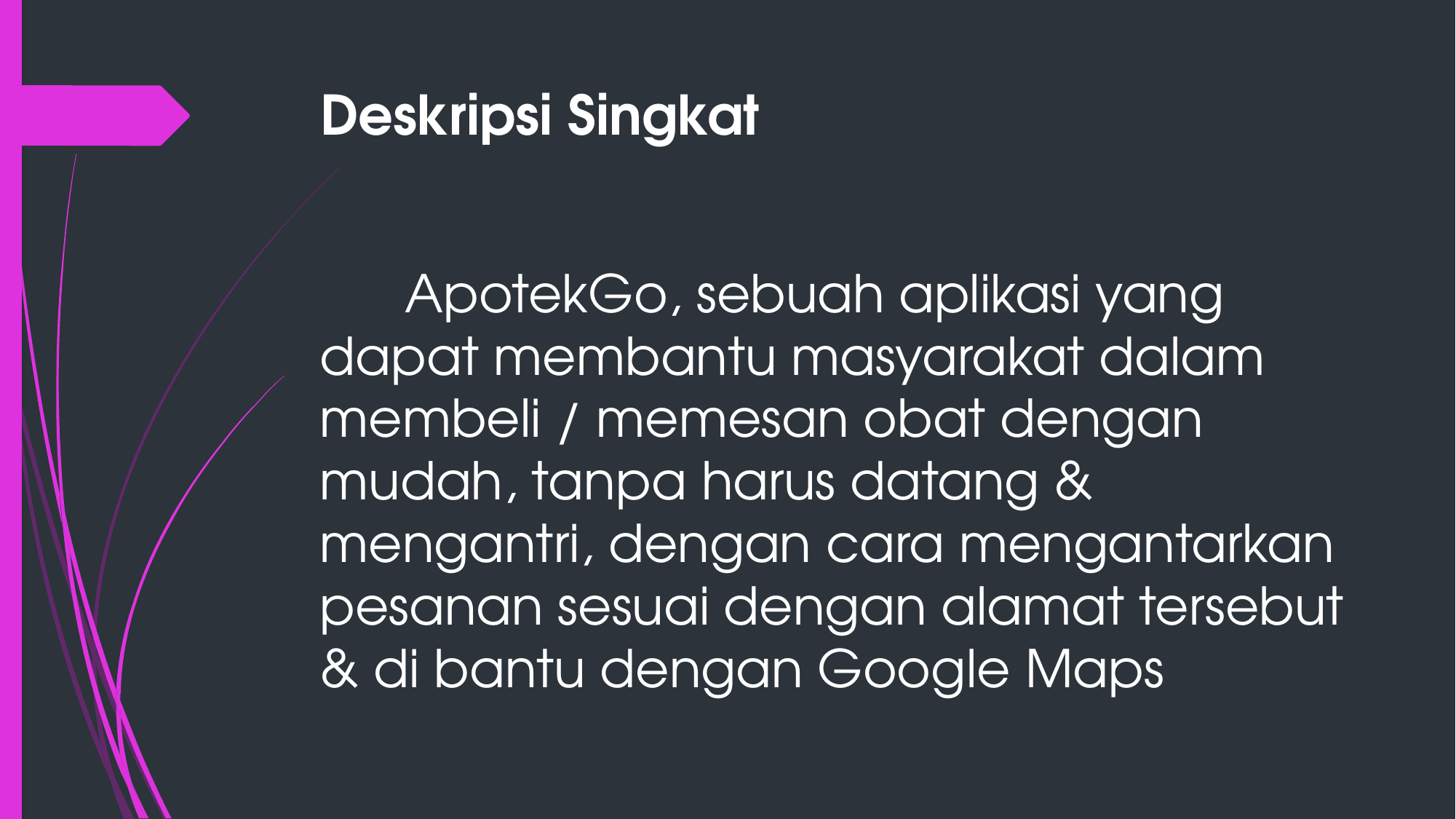

# Deskripsi Singkat
	ApotekGo, sebuah aplikasi yang dapat membantu masyarakat dalam membeli / memesan obat dengan mudah, tanpa harus datang & mengantri, dengan cara mengantarkan pesanan sesuai dengan alamat tersebut & di bantu dengan Google Maps